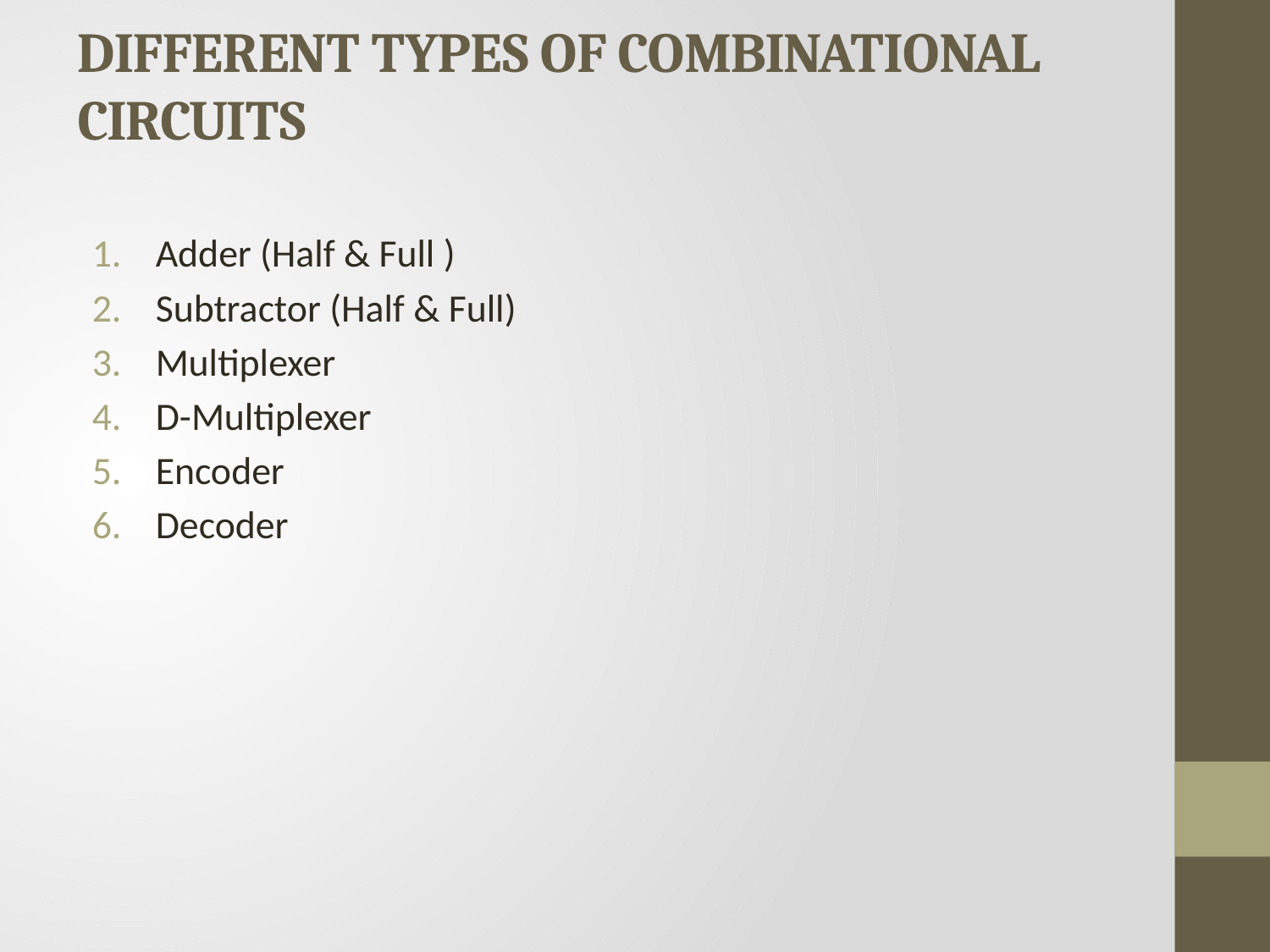

# DIFFERENT TYPES OF COMBINATIONAL CIRCUITS
Adder (Half & Full )
Subtractor (Half & Full)
Multiplexer
D-Multiplexer
Encoder
Decoder